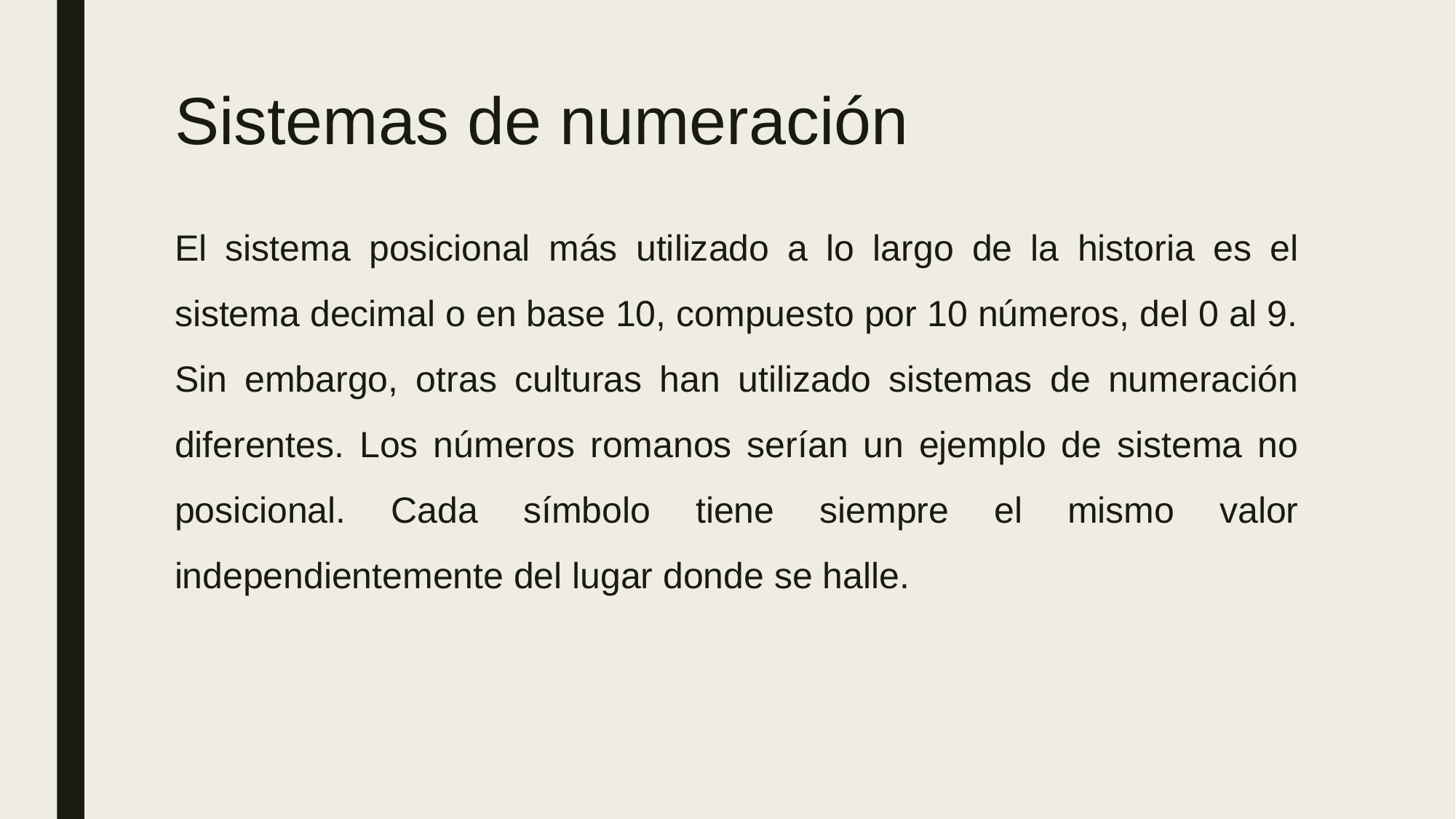

# Sistemas de numeración
El sistema posicional más utilizado a lo largo de la historia es el sistema decimal o en base 10, compuesto por 10 números, del 0 al 9. Sin embargo, otras culturas han utilizado sistemas de numeración diferentes. Los números romanos serían un ejemplo de sistema no posicional. Cada símbolo tiene siempre el mismo valor independientemente del lugar donde se halle.